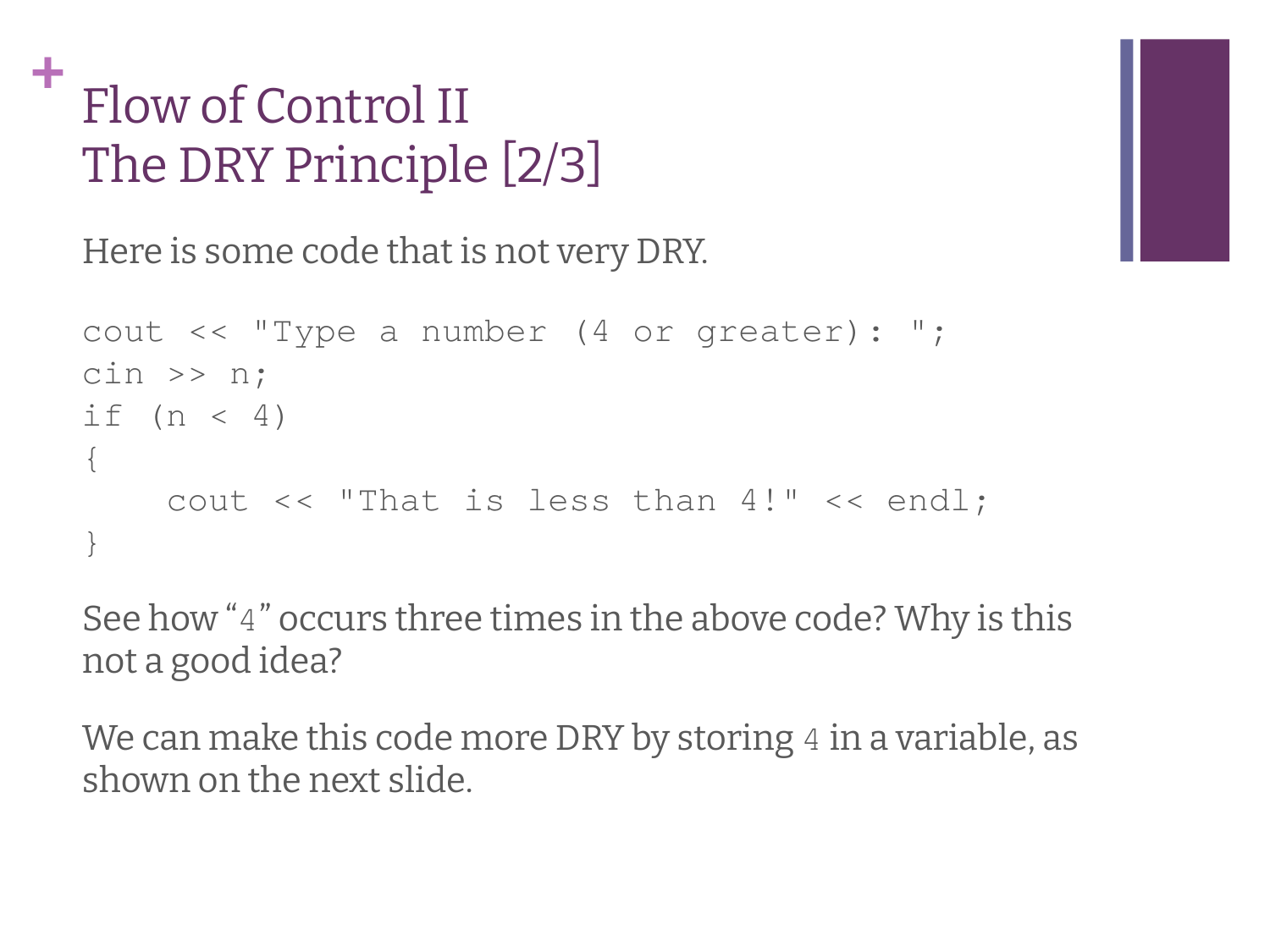

# Flow of Control II The DRY Principle [2/3]
Here is some code that is not very DRY.
cout << "Type a number (4 or greater): ";
cin >> n;
if (n < 4)
{
    cout << "That is less than 4!" << endl;
}
See how “4” occurs three times in the above code? Why is this not a good idea?
We can make this code more DRY by storing 4 in a variable, as shown on the next slide.